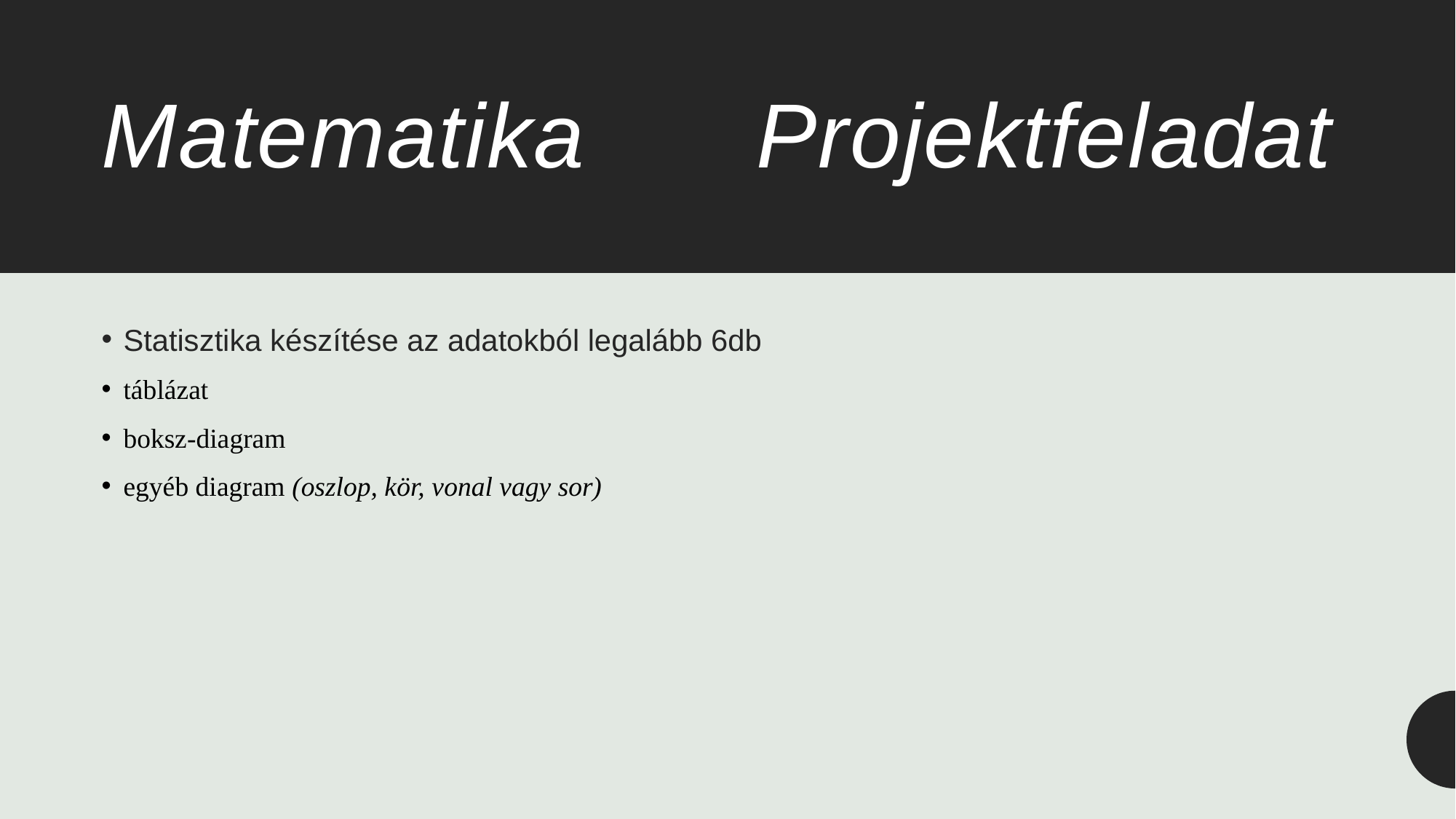

# Matematika		Projektfeladat
Statisztika készítése az adatokból legalább 6db
táblázat
boksz-diagram
egyéb diagram (oszlop, kör, vonal vagy sor)